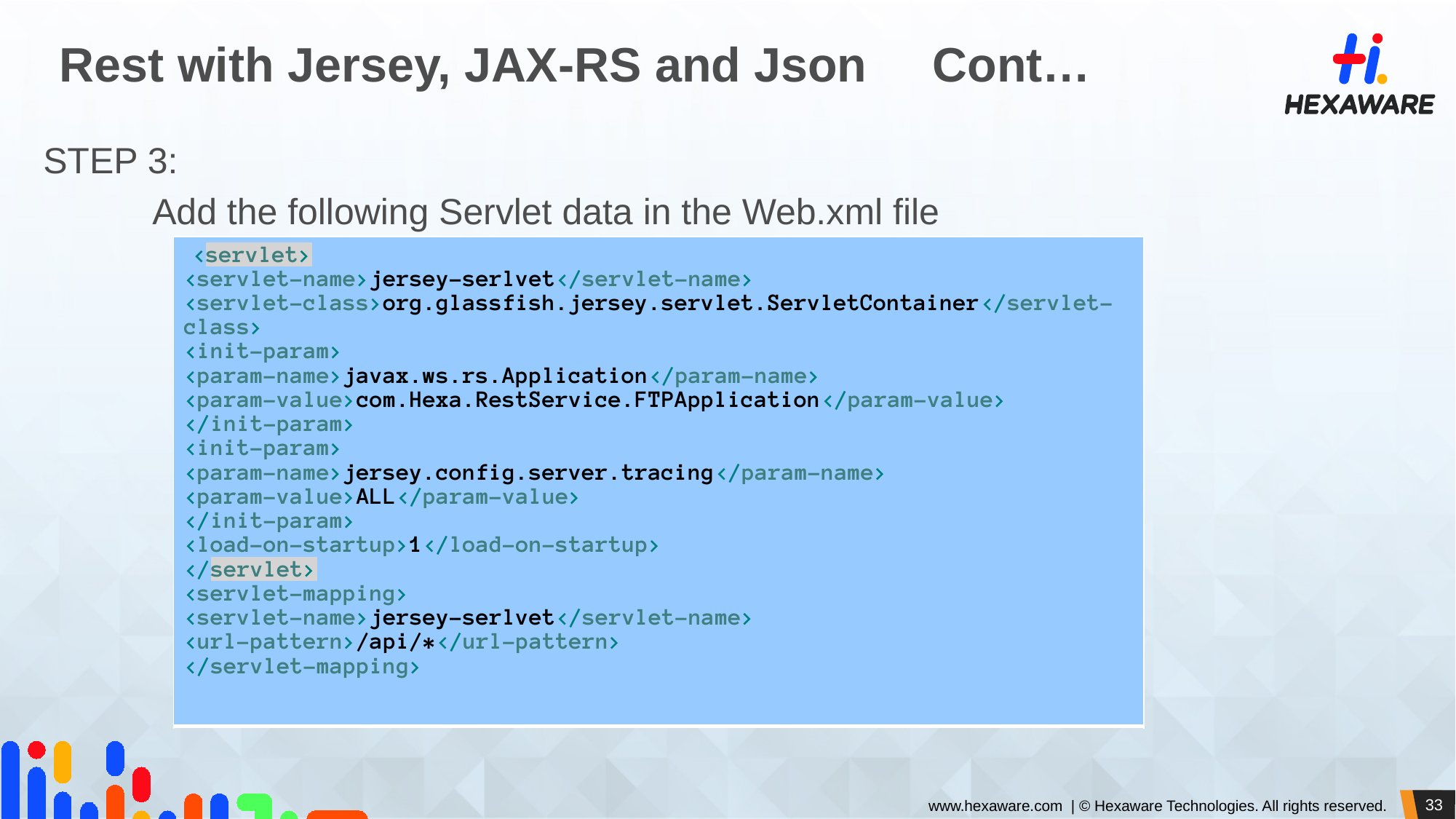

# Rest with Jersey, JAX-RS and Json	Cont…
STEP 3:
	Add the following Servlet data in the Web.xml file

| <servlet> <servlet-name>jersey-serlvet</servlet-name> <servlet-class>org.glassfish.jersey.servlet.ServletContainer</servlet-class> <init-param> <param-name>javax.ws.rs.Application</param-name> <param-value>com.Hexa.RestService.FTPApplication</param-value> </init-param> <init-param> <param-name>jersey.config.server.tracing</param-name> <param-value>ALL</param-value> </init-param> <load-on-startup>1</load-on-startup> </servlet> <servlet-mapping> <servlet-name>jersey-serlvet</servlet-name> <url-pattern>/api/\*</url-pattern> </servlet-mapping> |
| --- |